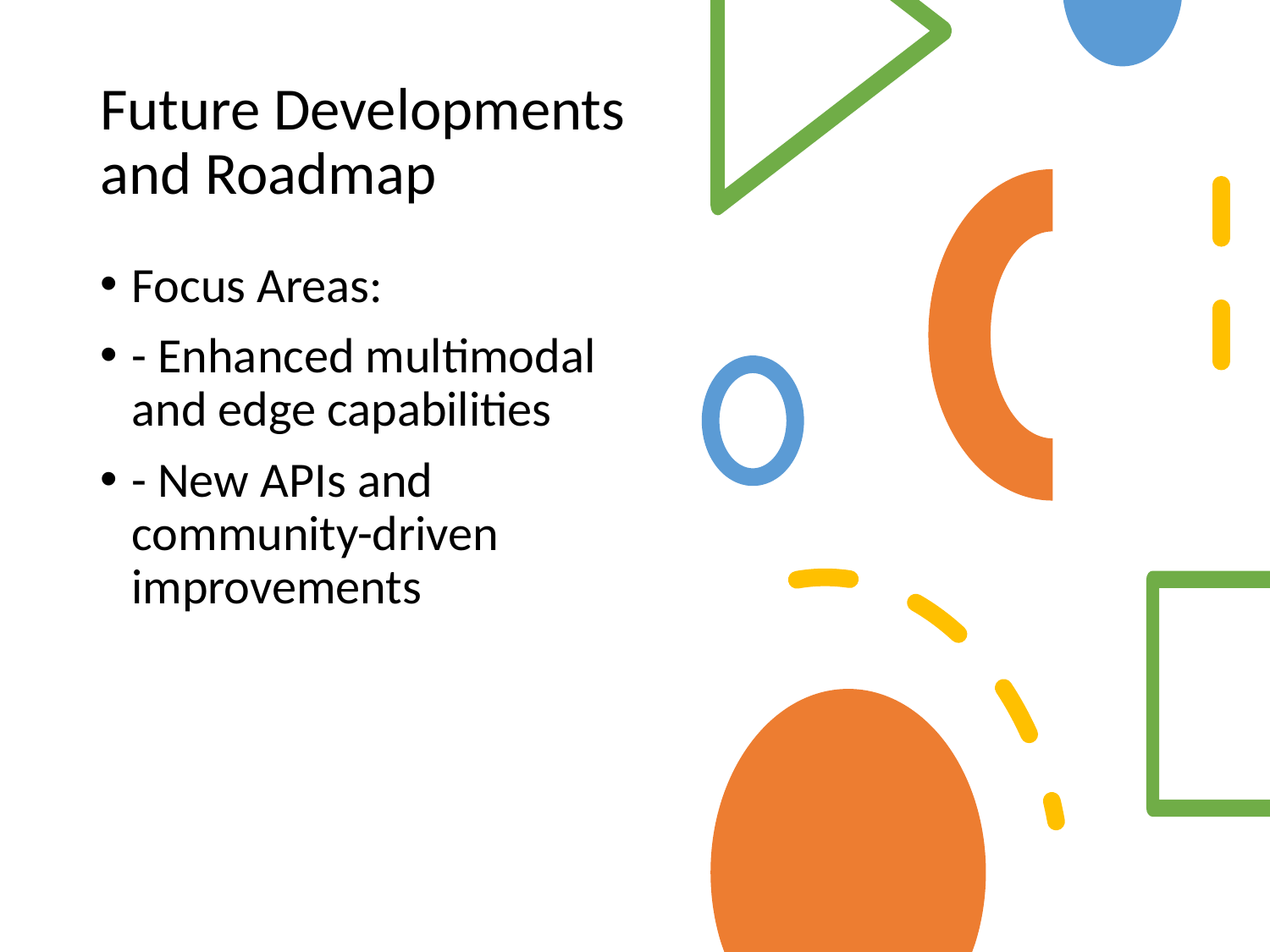

# Future Developments and Roadmap

Focus Areas:
- Enhanced multimodal and edge capabilities
- New APIs and community-driven improvements